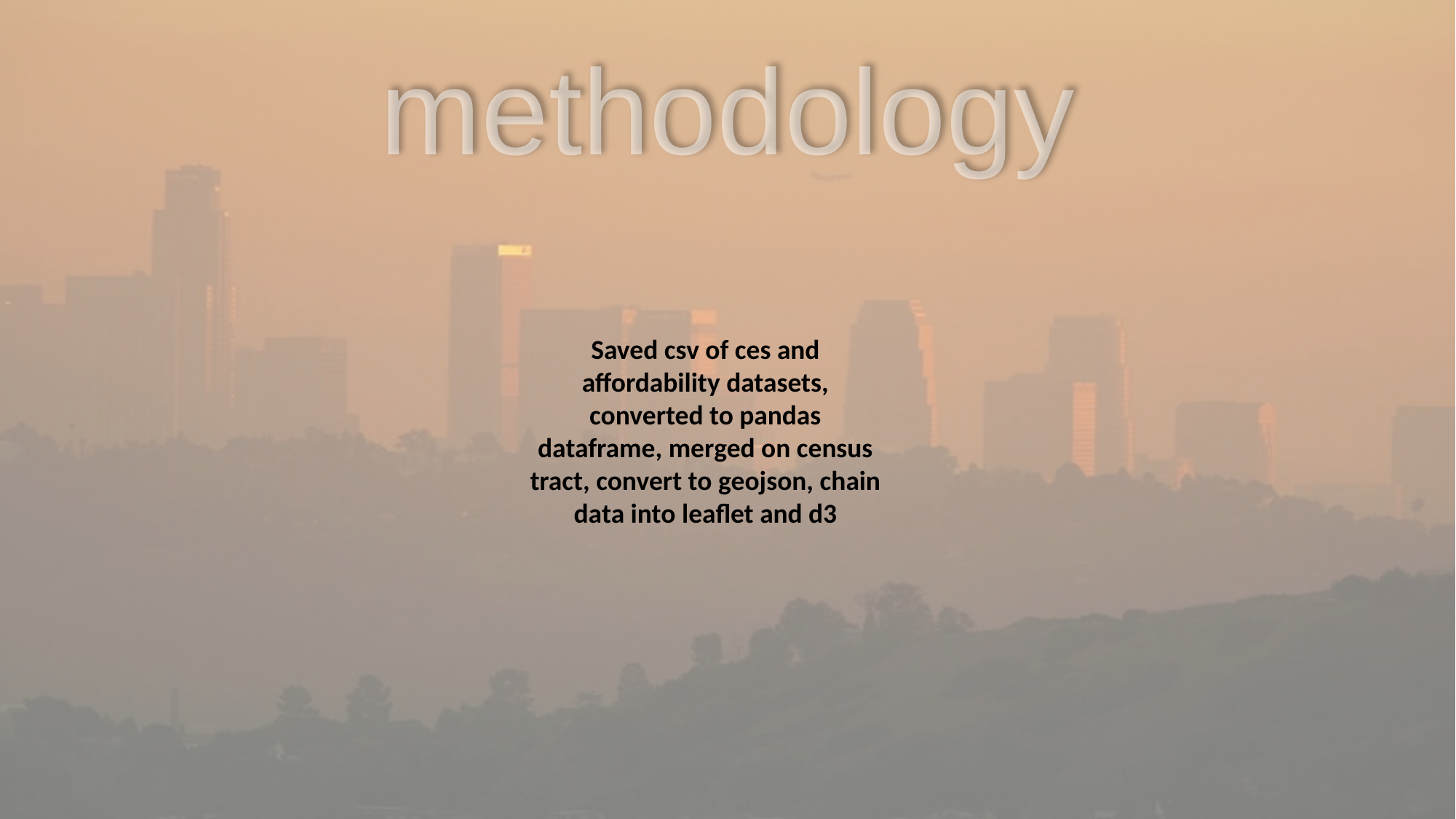

methodology
Saved csv of ces and affordability datasets, converted to pandas dataframe, merged on census tract, convert to geojson, chain data into leaflet and d3